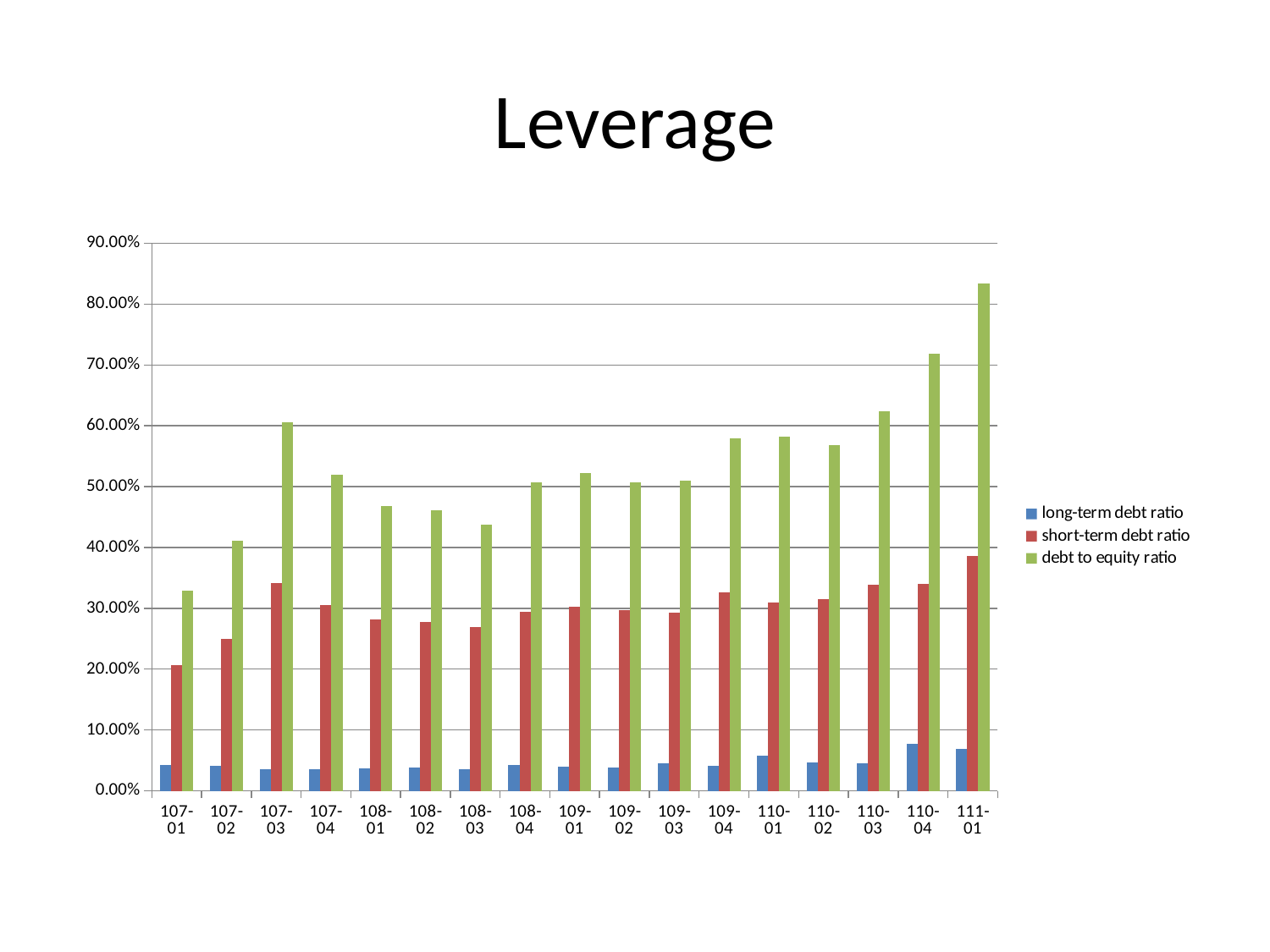

# Leverage

### Chart

| Category | long-term debt ratio | short-term debt ratio | debt to equity ratio |
|---|---|---|---|
| 107-01 | 0.04189724920788526 | 0.2058704697483619 | 0.32937661039015687 |
| 107-02 | 0.041662040157577594 | 0.24969364504200944 | 0.4111451670668469 |
| 107-03 | 0.035770855649192836 | 0.34145254524528024 | 0.6057122272035692 |
| 107-04 | 0.03618727346160287 | 0.3054822350740895 | 0.518993898908929 |
| 108-01 | 0.03738033810480704 | 0.28165989078306886 | 0.4685155311991903 |
| 108-02 | 0.03761739958232128 | 0.2780945697896256 | 0.46137292374116234 |
| 108-03 | 0.036085718093957594 | 0.26849101050706997 | 0.43797316127818847 |
| 108-04 | 0.04211528472067623 | 0.2944604103000007 | 0.5073309682725099 |
| 109-01 | 0.03982381591379359 | 0.3031188075589958 | 0.5219371027920986 |
| 109-02 | 0.03887941966729956 | 0.29758293231844546 | 0.5070734915986511 |
| 109-03 | 0.04519913628261082 | 0.2922537614823174 | 0.509326652590505 |
| 109-04 | 0.04087368704821872 | 0.32582335740417406 | 0.5790231061456449 |
| 110-01 | 0.058380877260138374 | 0.30980596730280174 | 0.582746404367356 |
| 110-02 | 0.04711431897156013 | 0.31541175323102383 | 0.5686916066593891 |
| 110-03 | 0.04482390353403162 | 0.3392790318582502 | 0.6236479396714247 |
| 110-04 | 0.07782076369044501 | 0.3403524531358948 | 0.7187245910979763 |
| 111-01 | 0.06882907263642425 | 0.3857241047317735 | 0.833359290966186 |